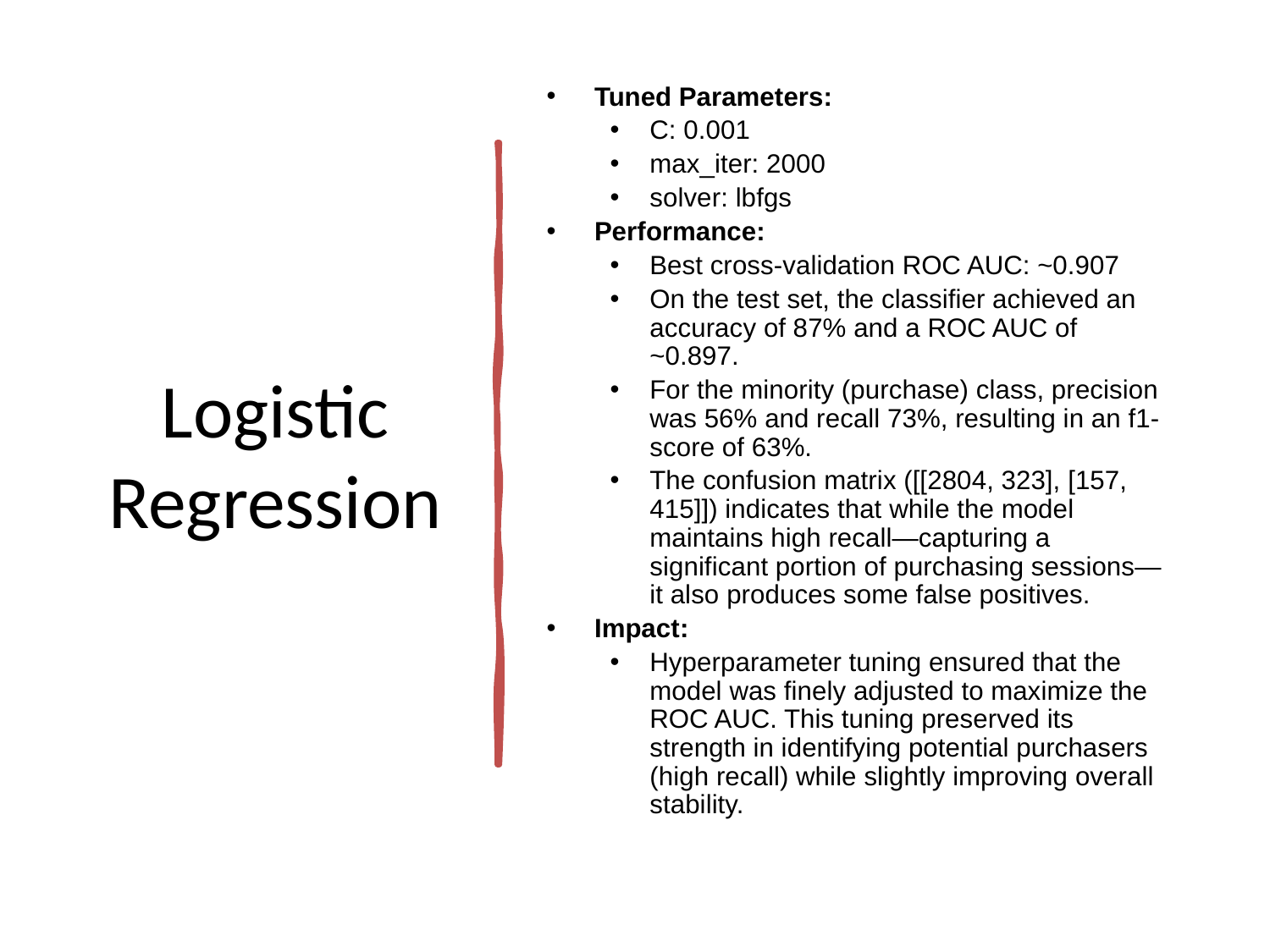

# Logistic Regression
Tuned Parameters:
C: 0.001
max_iter: 2000
solver: lbfgs
Performance:
Best cross-validation ROC AUC: ~0.907
On the test set, the classifier achieved an accuracy of 87% and a ROC AUC of ~0.897.
For the minority (purchase) class, precision was 56% and recall 73%, resulting in an f1-score of 63%.
The confusion matrix ([[2804, 323], [157, 415]]) indicates that while the model maintains high recall—capturing a significant portion of purchasing sessions—it also produces some false positives.
Impact:
Hyperparameter tuning ensured that the model was finely adjusted to maximize the ROC AUC. This tuning preserved its strength in identifying potential purchasers (high recall) while slightly improving overall stability.